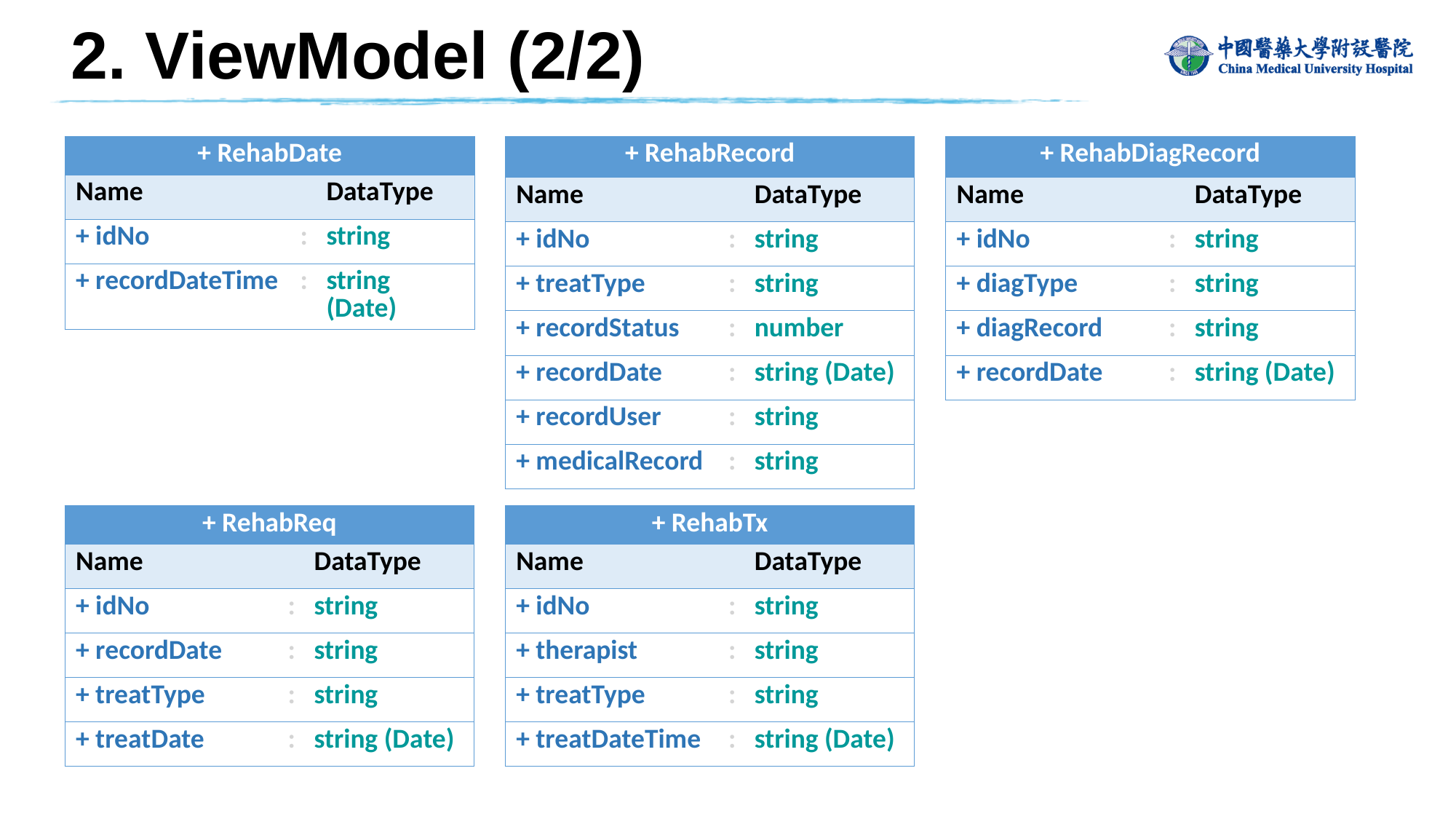

# 2. ViewModel (2/2)
| + RehabDate |  |  |
| --- | --- | --- |
| Name |  | DataType |
| + idNo | : | string |
| + recordDateTime | : | string (Date) |
| + RehabRecord |  |  |
| --- | --- | --- |
| Name |  | DataType |
| + idNo | : | string |
| + treatType | : | string |
| + recordStatus | : | number |
| + recordDate | : | string (Date) |
| + recordUser | : | string |
| + medicalRecord | : | string |
| + RehabDiagRecord |  |  |
| --- | --- | --- |
| Name |  | DataType |
| + idNo | : | string |
| + diagType | : | string |
| + diagRecord | : | string |
| + recordDate | : | string (Date) |
| + RehabReq |  |  |
| --- | --- | --- |
| Name |  | DataType |
| + idNo | : | string |
| + recordDate | : | string |
| + treatType | : | string |
| + treatDate | : | string (Date) |
| + RehabTx |  |  |
| --- | --- | --- |
| Name |  | DataType |
| + idNo | : | string |
| + therapist | : | string |
| + treatType | : | string |
| + treatDateTime | : | string (Date) |